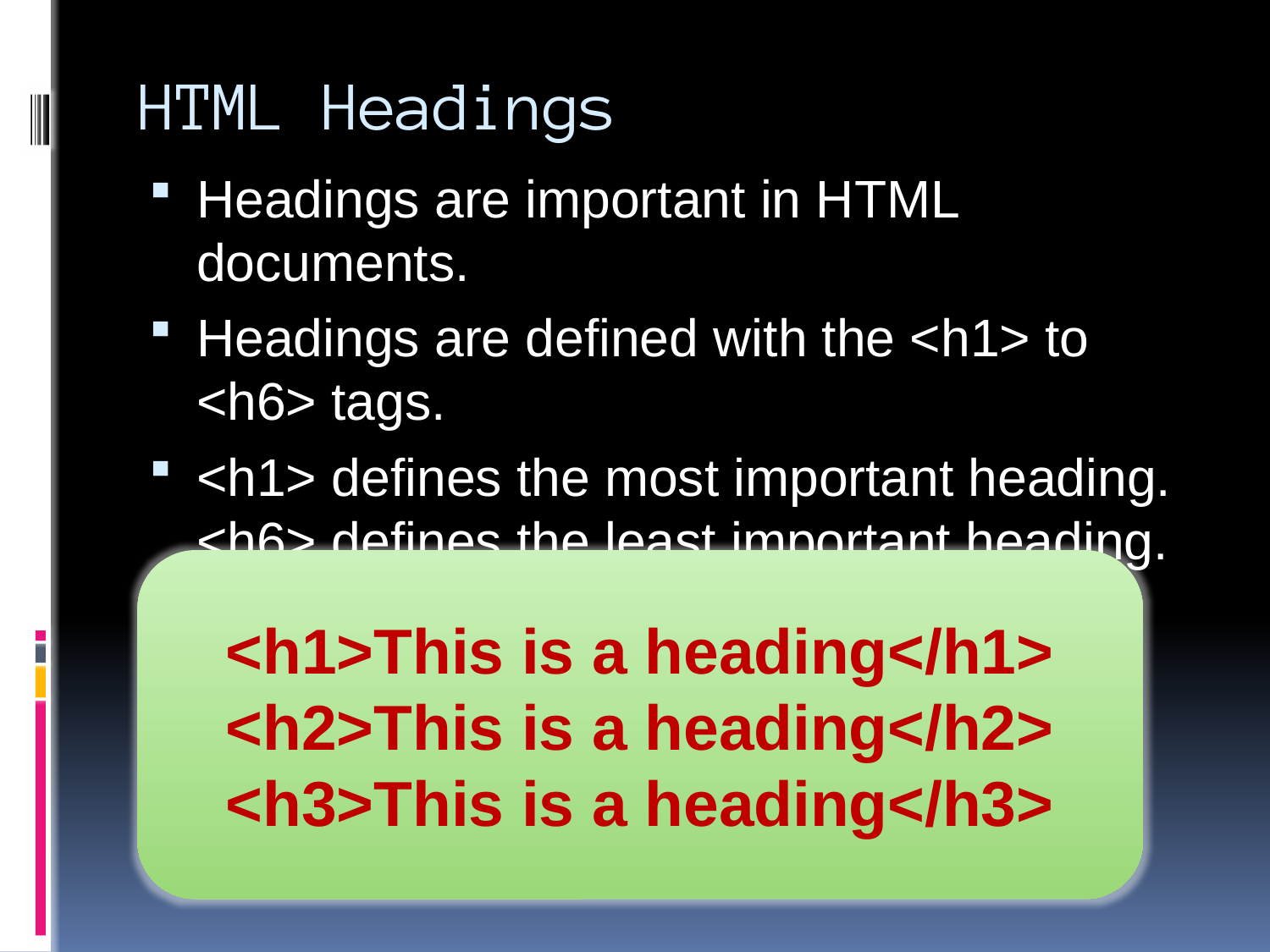

# HTML Headings
Headings are important in HTML documents.
Headings are defined with the <h1> to <h6> tags.
<h1> defines the most important heading. <h6> defines the least important heading.

<h1>This is a heading</h1>
<h2>This is a heading</h2>
<h3>This is a heading</h3>